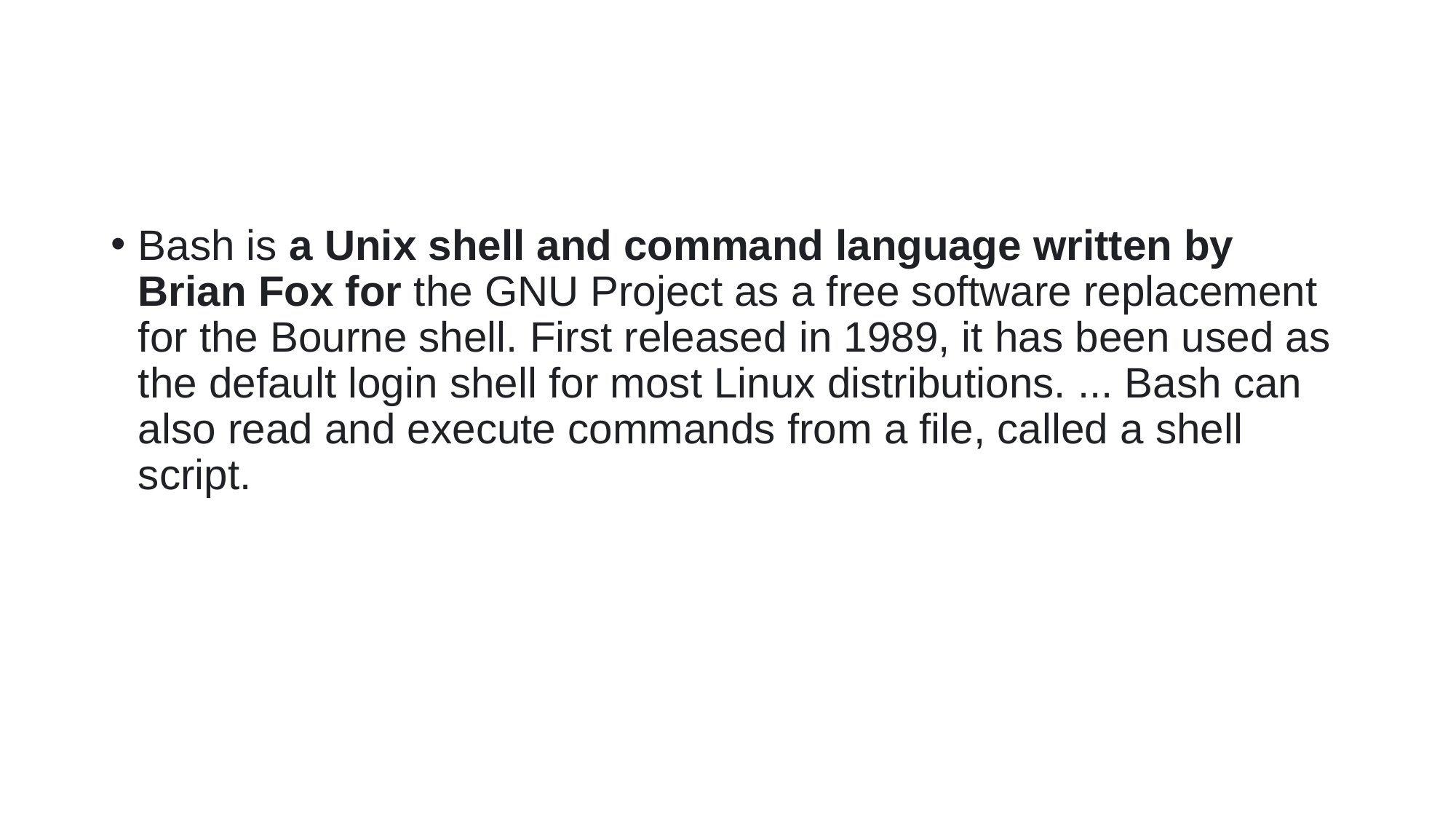

#
Bash is a Unix shell and command language written by Brian Fox for the GNU Project as a free software replacement for the Bourne shell. First released in 1989, it has been used as the default login shell for most Linux distributions. ... Bash can also read and execute commands from a file, called a shell script.